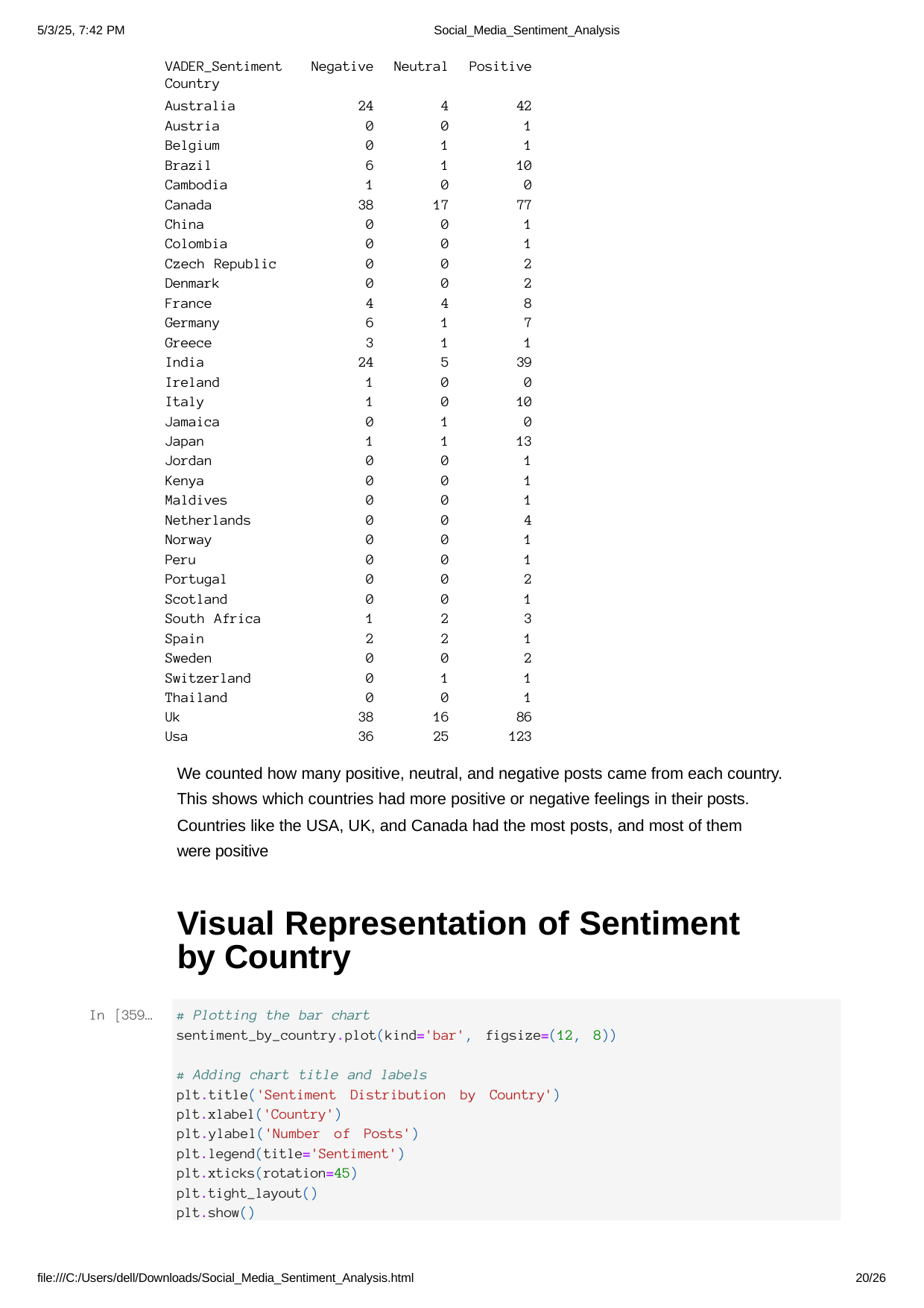

5/3/25, 7:42 PM
Social_Media_Sentiment_Analysis
| VADER\_Sentiment Country | Negative | Neutral | Positive |
| --- | --- | --- | --- |
| Australia | 24 | 4 | 42 |
| Austria | 0 | 0 | 1 |
| Belgium | 0 | 1 | 1 |
| Brazil | 6 | 1 | 10 |
| Cambodia | 1 | 0 | 0 |
| Canada | 38 | 17 | 77 |
| China | 0 | 0 | 1 |
| Colombia | 0 | 0 | 1 |
| Czech Republic | 0 | 0 | 2 |
| Denmark | 0 | 0 | 2 |
| France | 4 | 4 | 8 |
| Germany | 6 | 1 | 7 |
| Greece | 3 | 1 | 1 |
| India | 24 | 5 | 39 |
| Ireland | 1 | 0 | 0 |
| Italy | 1 | 0 | 10 |
| Jamaica | 0 | 1 | 0 |
| Japan | 1 | 1 | 13 |
| Jordan | 0 | 0 | 1 |
| Kenya | 0 | 0 | 1 |
| Maldives | 0 | 0 | 1 |
| Netherlands | 0 | 0 | 4 |
| Norway | 0 | 0 | 1 |
| Peru | 0 | 0 | 1 |
| Portugal | 0 | 0 | 2 |
| Scotland | 0 | 0 | 1 |
| South Africa | 1 | 2 | 3 |
| Spain | 2 | 2 | 1 |
| Sweden | 0 | 0 | 2 |
| Switzerland | 0 | 1 | 1 |
| Thailand | 0 | 0 | 1 |
| Uk | 38 | 16 | 86 |
| Usa | 36 | 25 | 123 |
We counted how many positive, neutral, and negative posts came from each country. This shows which countries had more positive or negative feelings in their posts.
Countries like the USA, UK, and Canada had the most posts, and most of them were positive
Visual Representation of Sentiment by Country
# Plotting the bar chart
sentiment_by_country.plot(kind='bar', figsize=(12, 8))

# Adding chart title and labels
plt.title('Sentiment Distribution by Country') plt.xlabel('Country')
plt.ylabel('Number of Posts') plt.legend(title='Sentiment') plt.xticks(rotation=45)
plt.tight_layout() plt.show()
In [359…
file:///C:/Users/dell/Downloads/Social_Media_Sentiment_Analysis.html
20/26